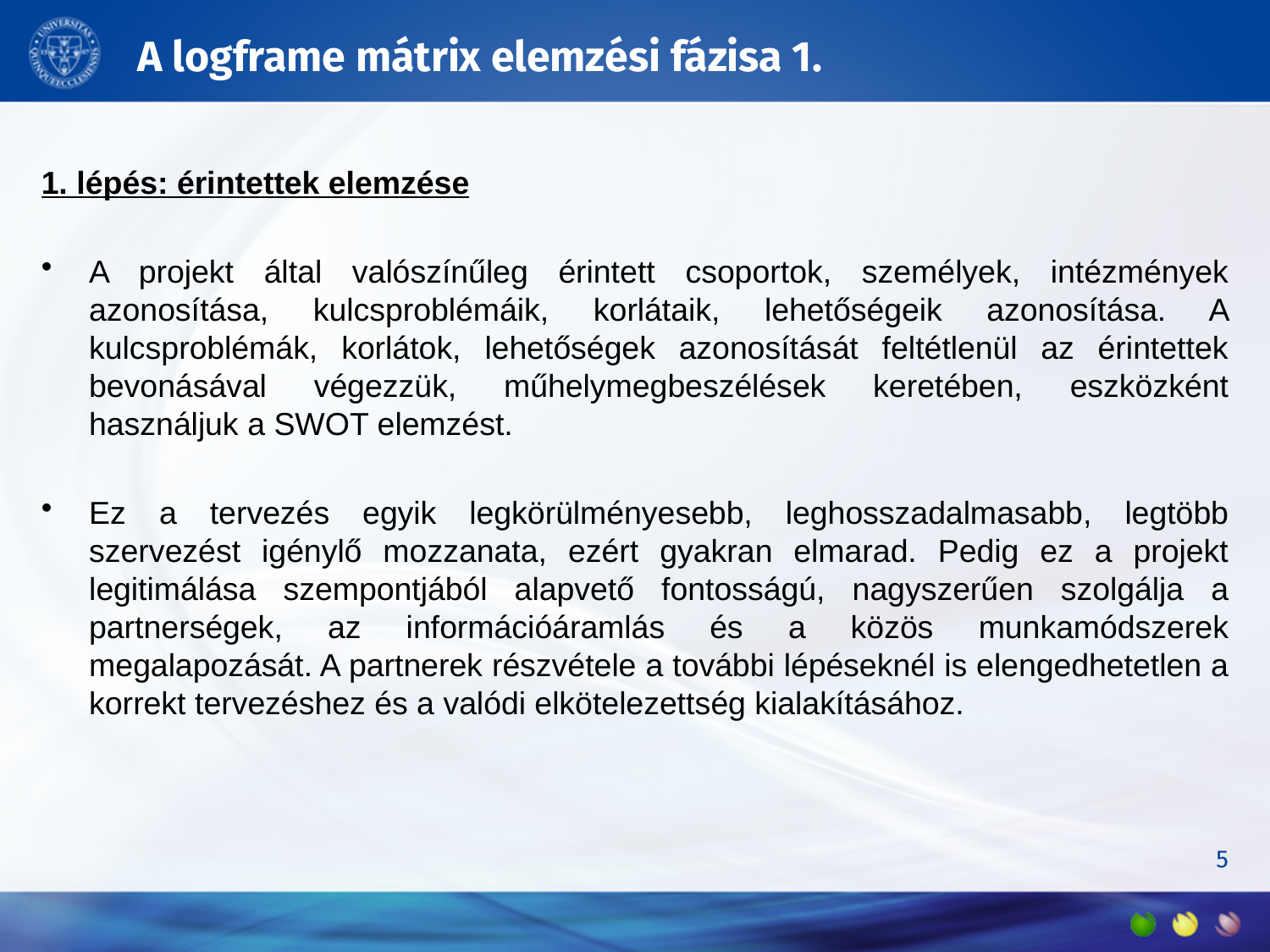

# A logframe mátrix elemzési fázisa 1.
1. lépés: érintettek elemzése

A projekt által valószínűleg érintett csoportok, személyek, intézmények azonosítása, kulcsproblémáik, korlátaik, lehetőségeik azonosítása. A kulcsproblémák, korlátok, lehetőségek azonosítását feltétlenül az érintettek bevonásával végezzük, műhelymegbeszélések keretében, eszközként használjuk a SWOT elemzést.

Ez a tervezés egyik legkörülményesebb, leghosszadalmasabb, legtöbb szervezést igénylő mozzanata, ezért gyakran elmarad. Pedig ez a projekt legitimálása szempontjából alapvető fontosságú, nagyszerűen szolgálja a partnerségek, az információáramlás és a közös munkamódszerek megalapozását. A partnerek részvétele a további lépéseknél is elengedhetetlen a korrekt tervezéshez és a valódi elkötelezettség kialakításához.
5